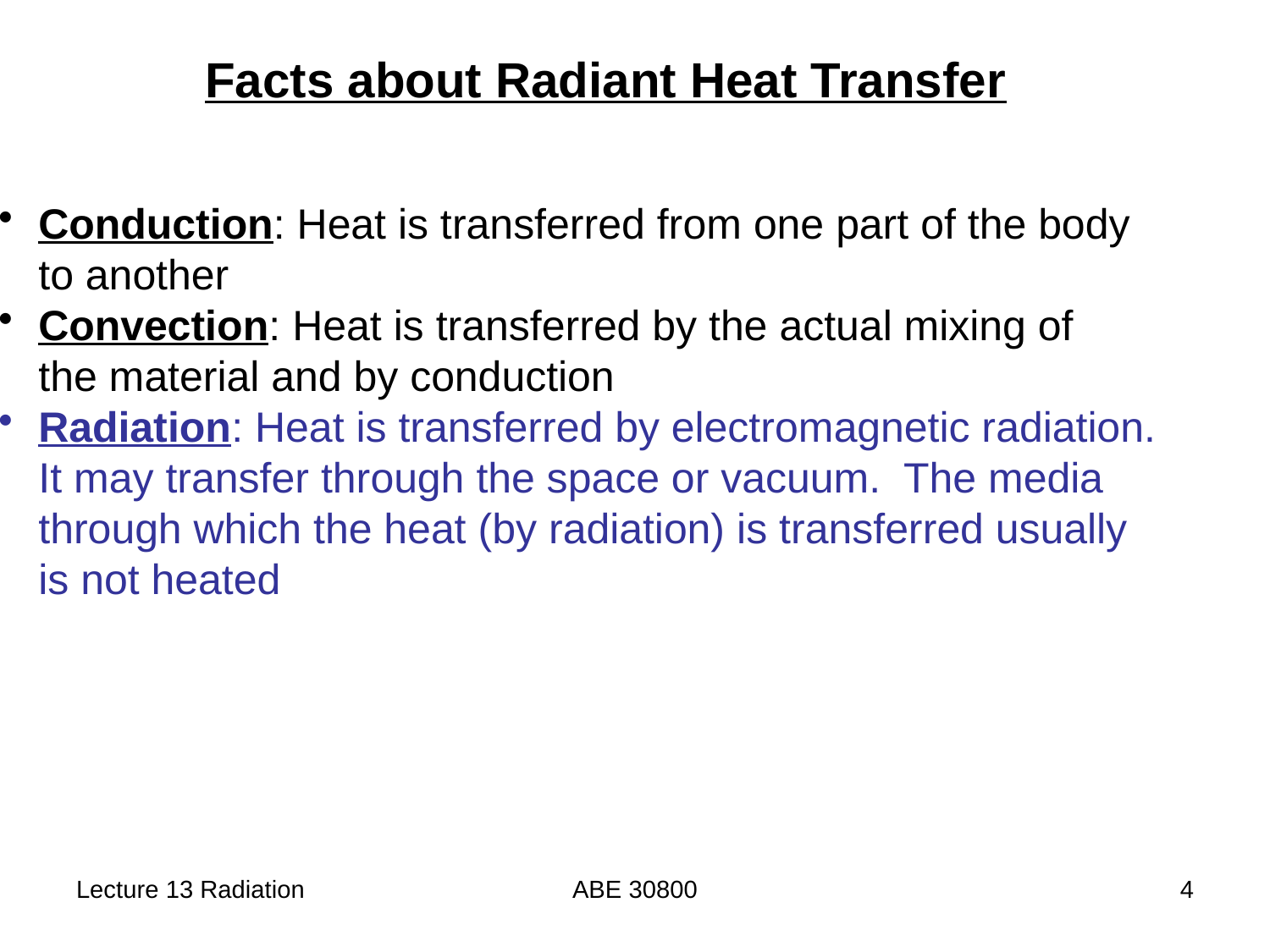

Facts about Radiant Heat Transfer
Conduction: Heat is transferred from one part of the body
	to another
Convection: Heat is transferred by the actual mixing of
the material and by conduction
Radiation: Heat is transferred by electromagnetic radiation.
It may transfer through the space or vacuum.  The media
	through which the heat (by radiation) is transferred usually
is not heated
Lecture 13 Radiation
ABE 30800
4